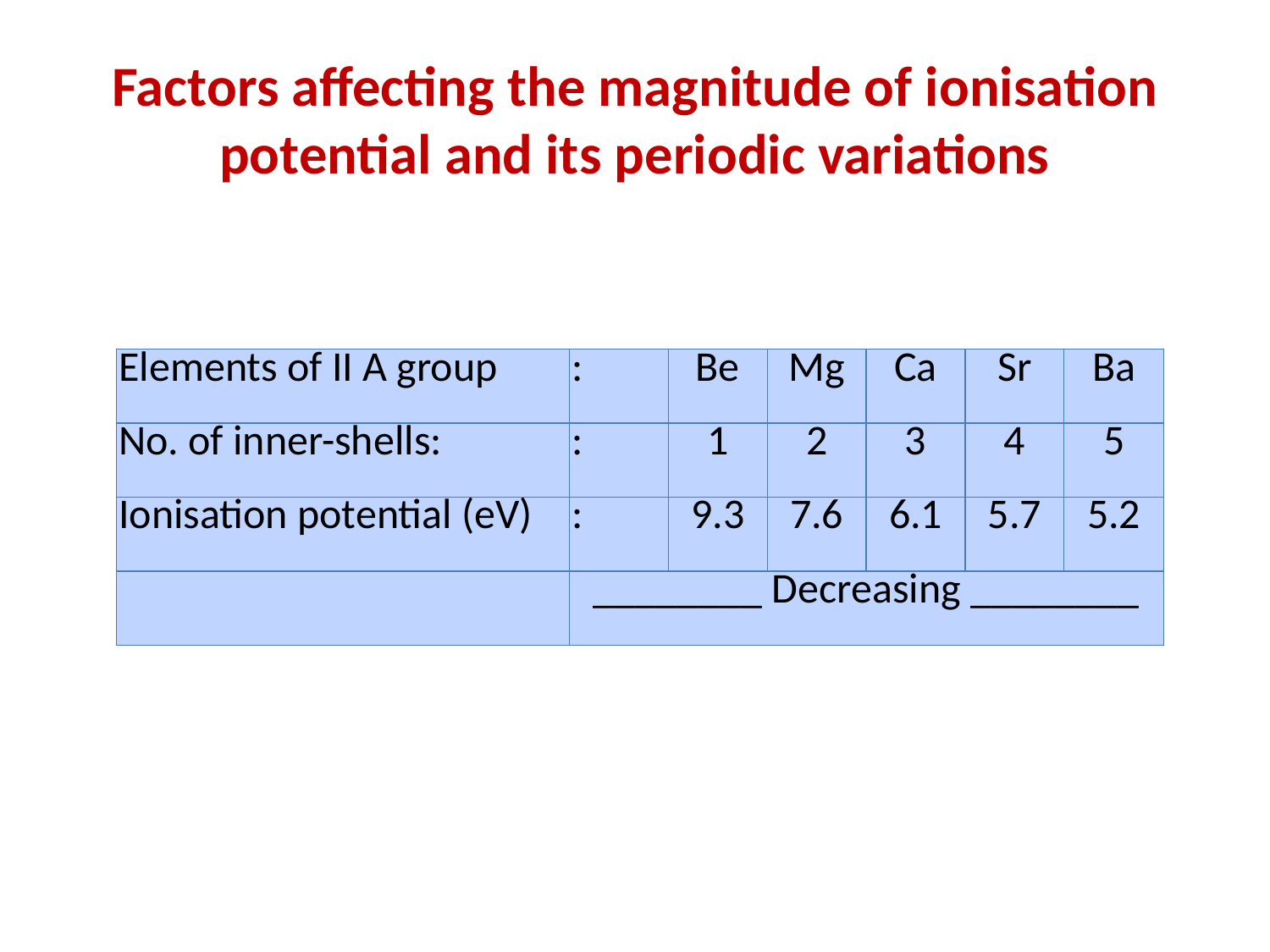

# Factors affecting the magnitude of ionisation potential and its periodic variations
| Elements of II A group | : | Be | Mg | Ca | Sr | Ba |
| --- | --- | --- | --- | --- | --- | --- |
| No. of inner-shells: | : | 1 | 2 | 3 | 4 | 5 |
| Ionisation potential (eV) | : | 9.3 | 7.6 | 6.1 | 5.7 | 5.2 |
|  | \_\_\_\_\_\_\_\_ Decreasing \_\_\_\_\_\_\_\_ |  |  |  |  |  |